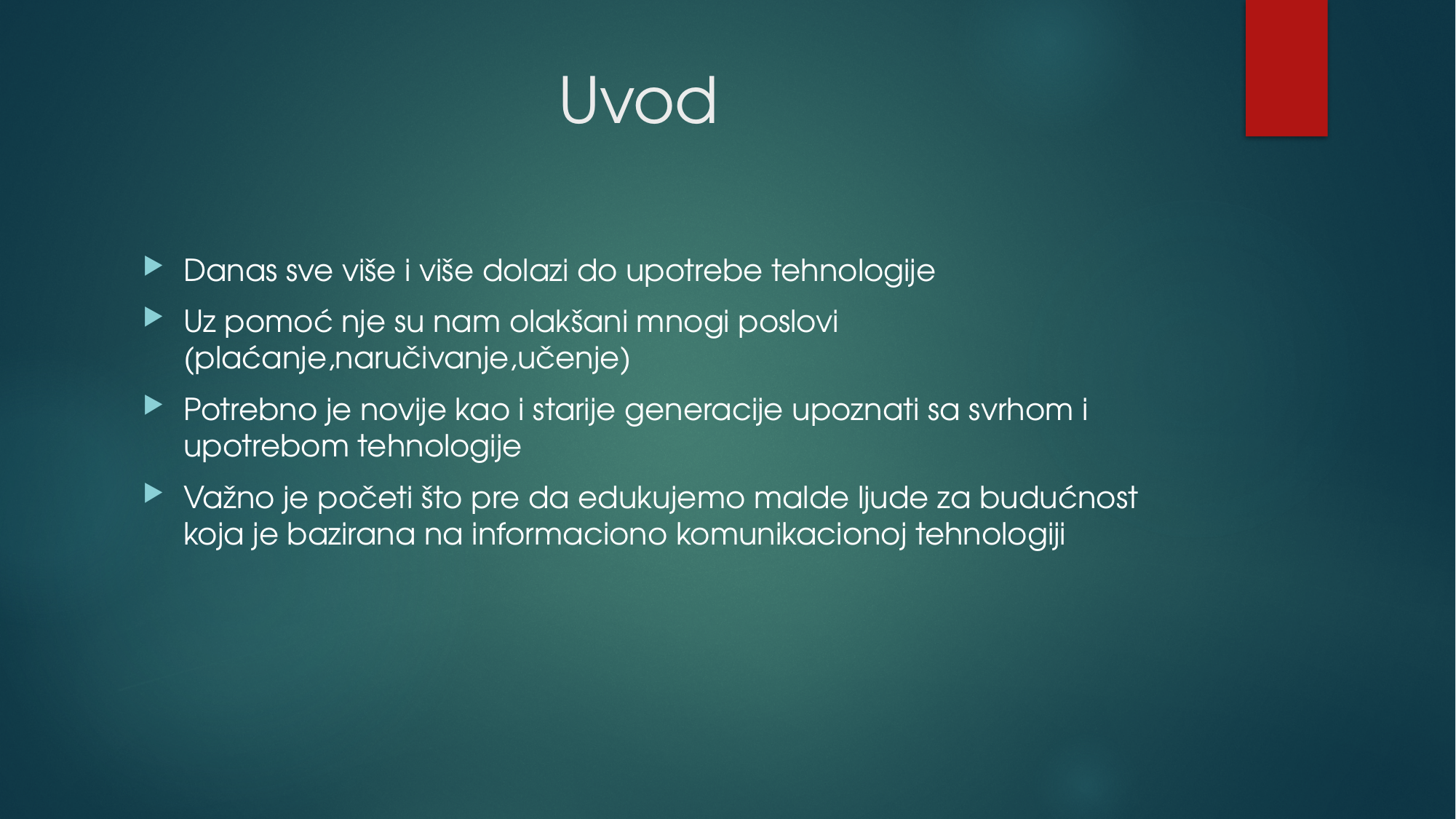

# Uvod
Danas sve više i više dolazi do upotrebe tehnologije
Uz pomoć nje su nam olakšani mnogi poslovi (plaćanje,naručivanje,učenje)
Potrebno je novije kao i starije generacije upoznati sa svrhom i upotrebom tehnologije
Važno je početi što pre da edukujemo malde ljude za budućnost koja je bazirana na informaciono komunikacionoj tehnologiji